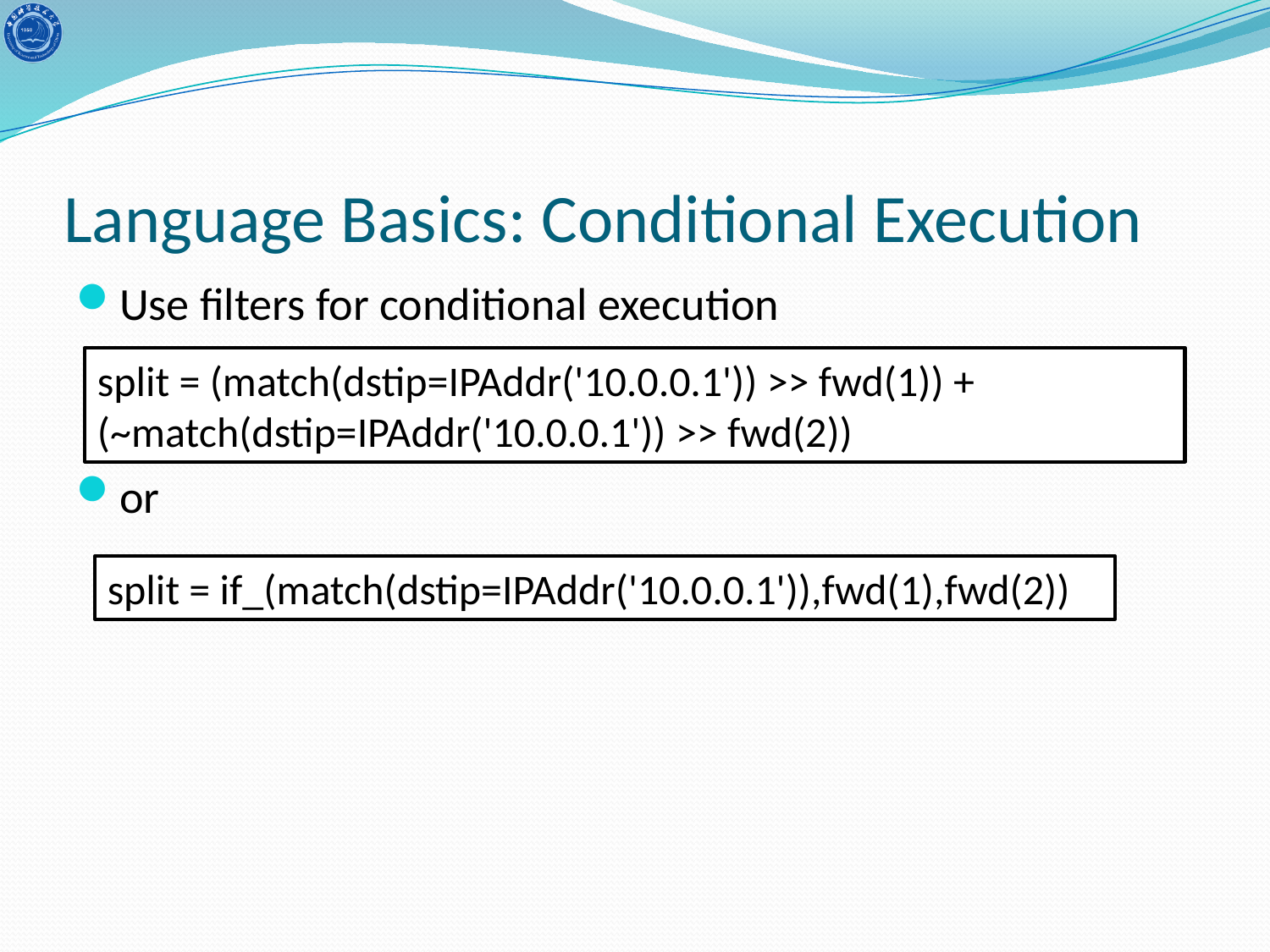

# Language Basics: Conditional Execution
Use filters for conditional execution

or
split = (match(dstip=IPAddr('10.0.0.1')) >> fwd(1)) + (~match(dstip=IPAddr('10.0.0.1')) >> fwd(2))
split = if_(match(dstip=IPAddr('10.0.0.1')),fwd(1),fwd(2))